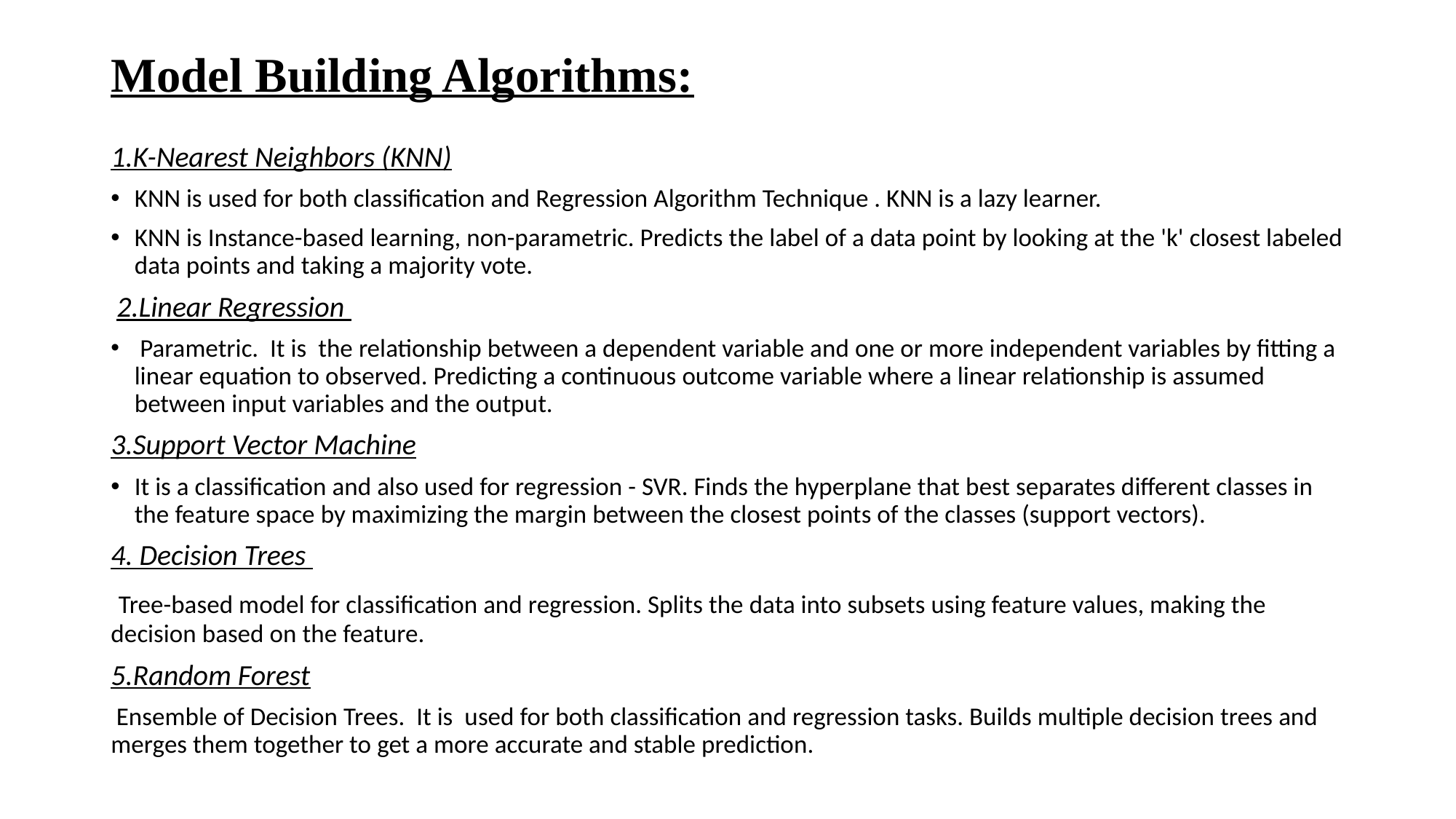

# Model Building Algorithms:
1.K-Nearest Neighbors (KNN)
KNN is used for both classification and Regression Algorithm Technique . KNN is a lazy learner.
KNN is Instance-based learning, non-parametric. Predicts the label of a data point by looking at the 'k' closest labeled data points and taking a majority vote.
 2.Linear Regression
 Parametric.  It is  the relationship between a dependent variable and one or more independent variables by fitting a linear equation to observed. Predicting a continuous outcome variable where a linear relationship is assumed between input variables and the output.
3.Support Vector Machine
It is a classification and also used for regression - SVR. Finds the hyperplane that best separates different classes in the feature space by maximizing the margin between the closest points of the classes (support vectors).
4. Decision Trees
 Tree-based model for classification and regression. Splits the data into subsets using feature values, making the decision based on the feature.
5.Random Forest
 Ensemble of Decision Trees.  It is  used for both classification and regression tasks. Builds multiple decision trees and merges them together to get a more accurate and stable prediction.